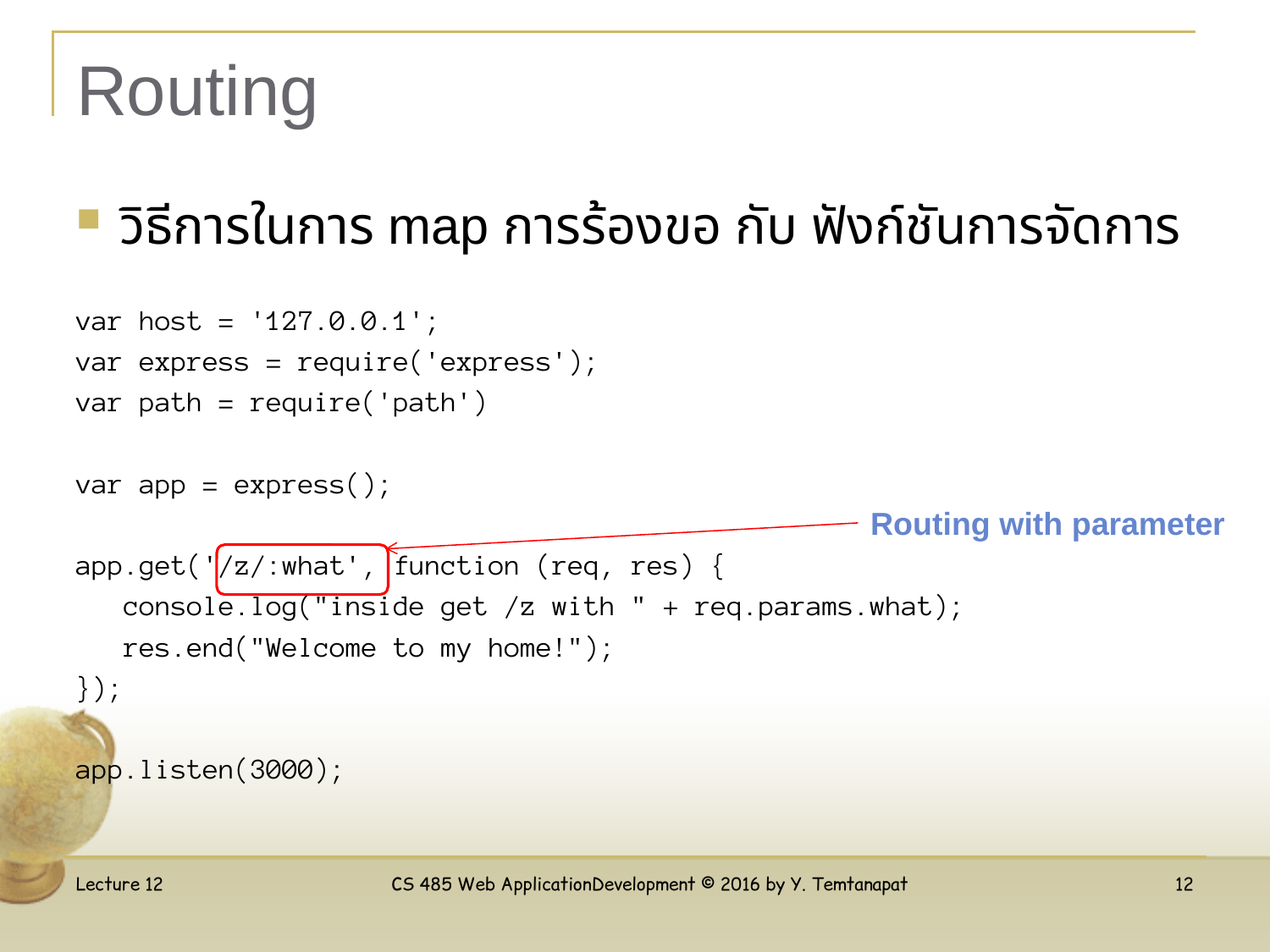

# Routing
วิธีการในการ map การร้องขอ กับ ฟังก์ชันการจัดการ

var host = '127.0.0.1';
var express = require('express');
var path = require('path')

var app = express();

app.get('/z/:what', function (req, res) {
   console.log("inside get /z with " + req.params.what);
   res.end("Welcome to my home!");
});

app.listen(3000);

Routing with parameter

Lecture 12
CS 485 Web ApplicationDevelopment © 2016 by Y. Temtanapat
12